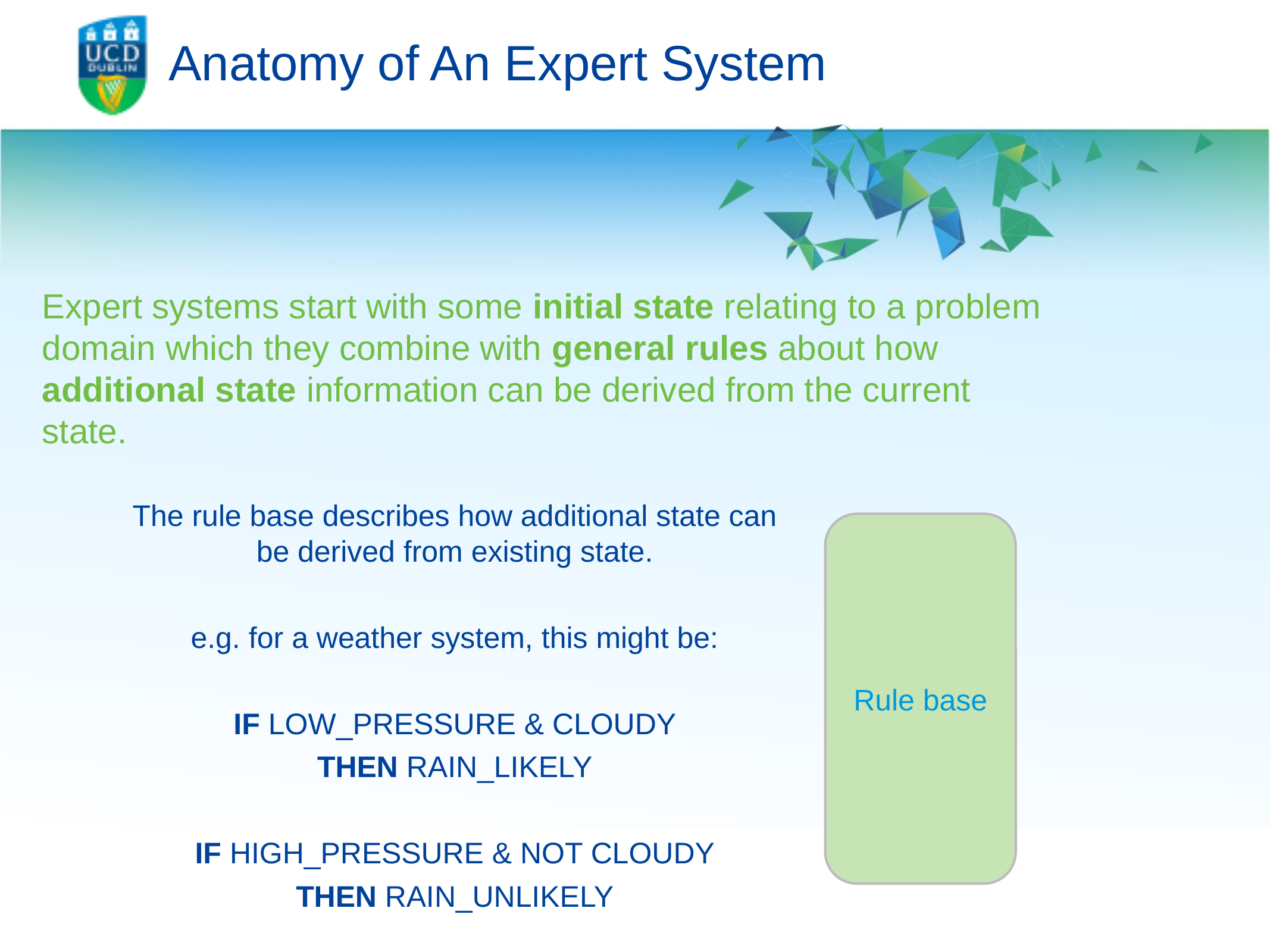

# Anatomy of An Expert System
Expert systems start with some initial state relating to a problem domain which they combine with general rules about how additional state information can be derived from the current state.

The rule base describes how additional state can be derived from existing state.

e.g. for a weather system, this might be:

IF LOW_PRESSURE & CLOUDY
THEN RAIN_LIKELY

IF HIGH_PRESSURE & NOT CLOUDY
THEN RAIN_UNLIKELY
Rule base